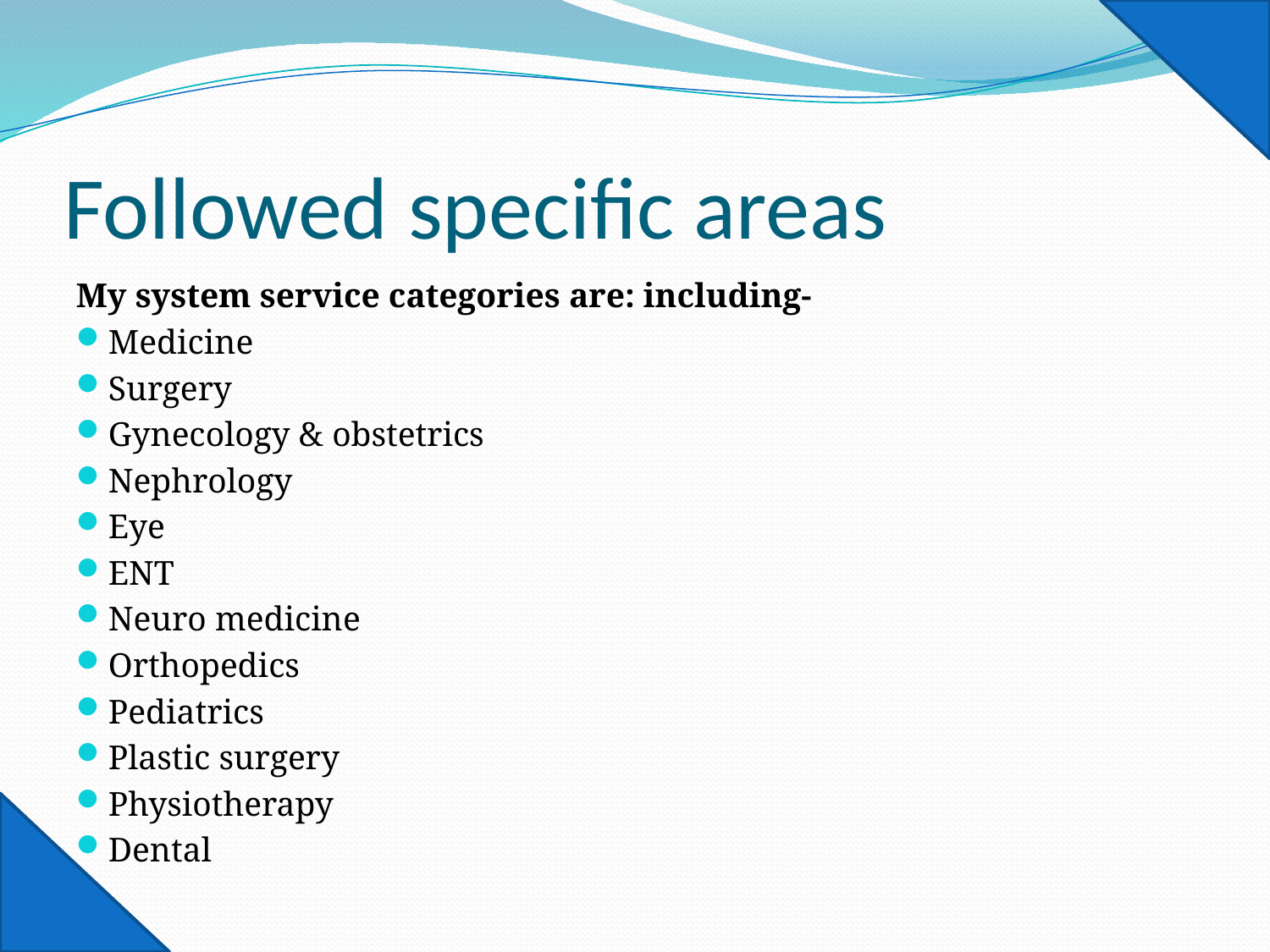

# Followed specific areas
My system service categories are: including-
Medicine
Surgery
Gynecology & obstetrics
Nephrology
Eye
ENT
Neuro medicine
Orthopedics
Pediatrics
Plastic surgery
Physiotherapy
Dental